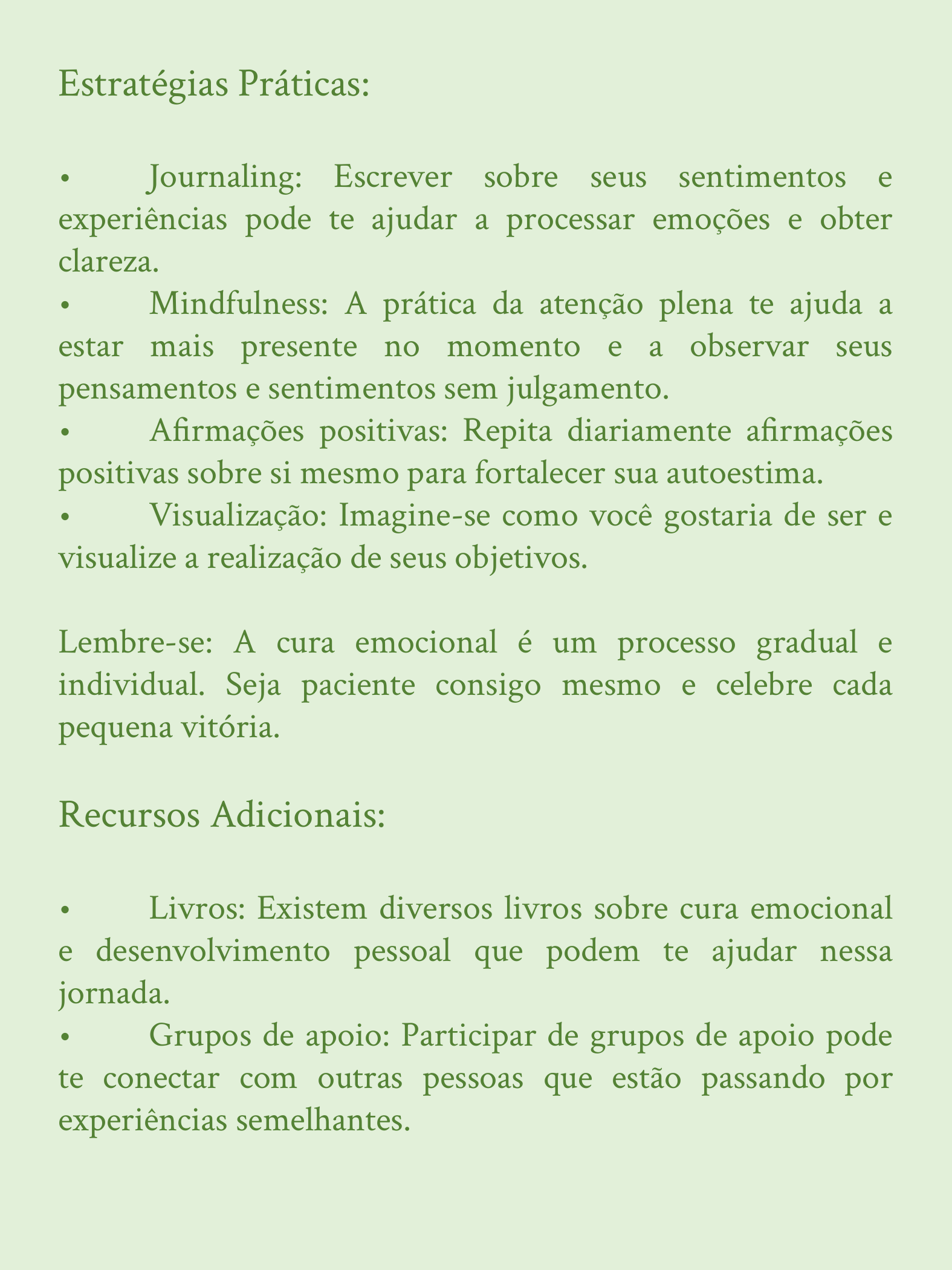

Estratégias Práticas:

•	Journaling: Escrever sobre seus sentimentos e experiências pode te ajudar a processar emoções e obter clareza.
•	Mindfulness: A prática da atenção plena te ajuda a estar mais presente no momento e a observar seus pensamentos e sentimentos sem julgamento.
•	Afirmações positivas: Repita diariamente afirmações positivas sobre si mesmo para fortalecer sua autoestima.
•	Visualização: Imagine-se como você gostaria de ser e visualize a realização de seus objetivos.

Lembre-se: A cura emocional é um processo gradual e individual. Seja paciente consigo mesmo e celebre cada pequena vitória.

Recursos Adicionais:

•	Livros: Existem diversos livros sobre cura emocional e desenvolvimento pessoal que podem te ajudar nessa jornada.
•	Grupos de apoio: Participar de grupos de apoio pode te conectar com outras pessoas que estão passando por experiências semelhantes.